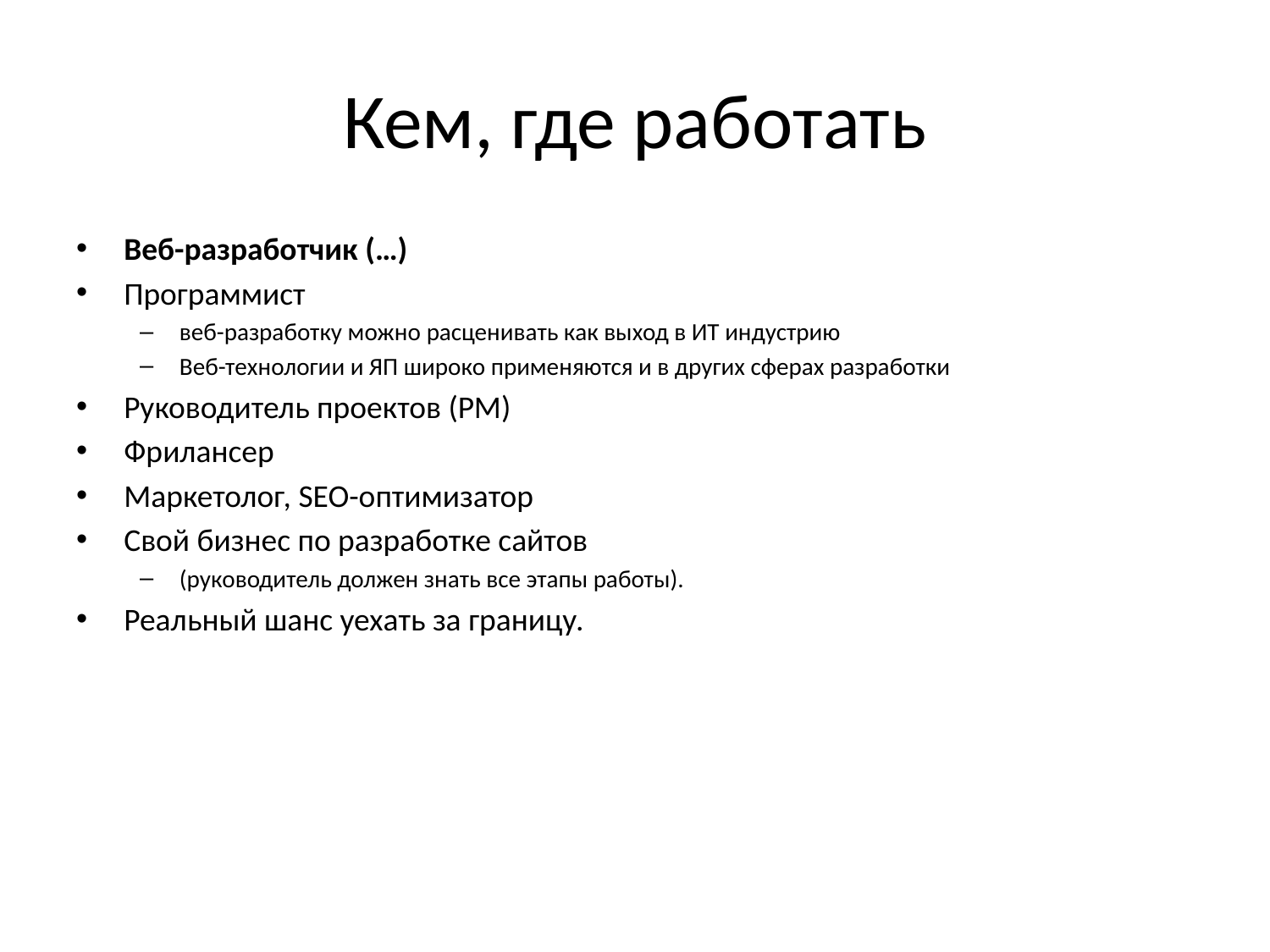

# Кем, где работать
Веб-разработчик (…)
Программист
веб-разработку можно расценивать как выход в ИТ индустрию
Веб-технологии и ЯП широко применяются и в других сферах разработки
Руководитель проектов (РМ)
Фрилансер
Маркетолог, SEO-оптимизатор
Свой бизнес по разработке сайтов
(руководитель должен знать все этапы работы).
Реальный шанс уехать за границу.